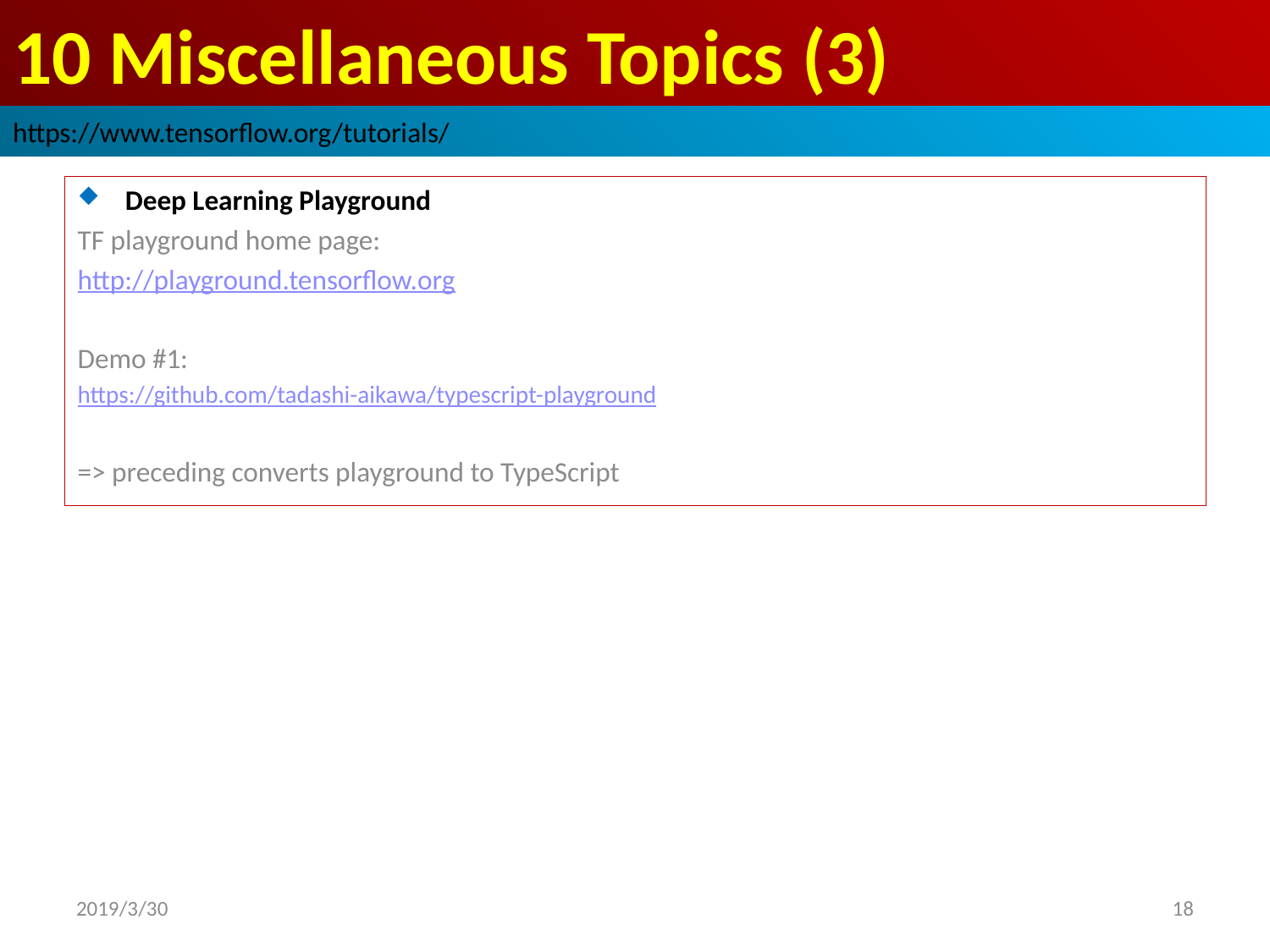

# 10 Miscellaneous Topics (3)
https://www.tensorflow.org/tutorials/
Deep Learning Playground
TF playground home page:
http://playground.tensorflow.org

Demo #1:
https://github.com/tadashi-aikawa/typescript-playground

=> preceding converts playground to TypeScript

2019/3/30
18